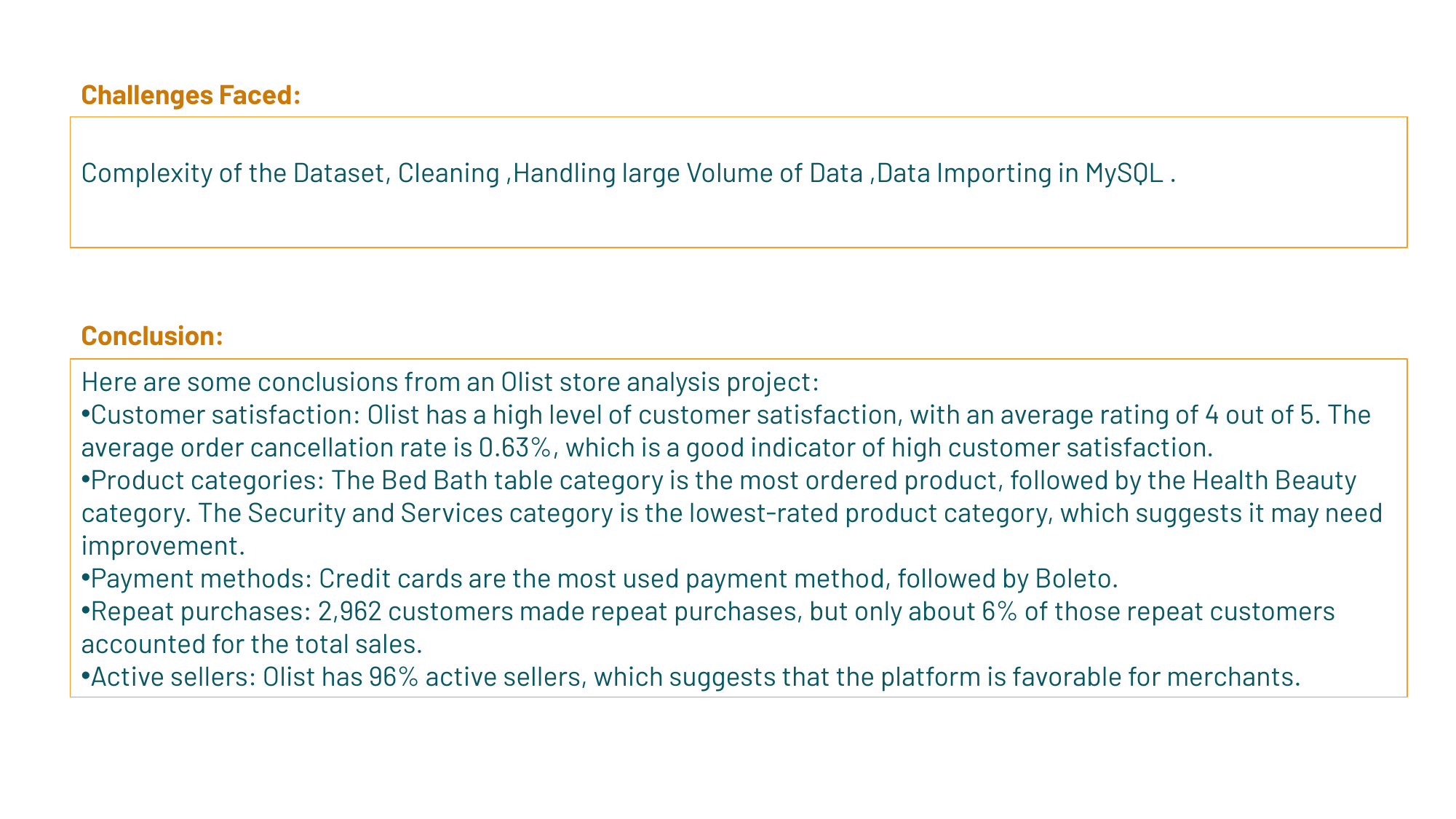

Challenges Faced:

Complexity of the Dataset, Cleaning ,Handling large Volume of Data ,Data Importing in MySQL .

Conclusion:
Here are some conclusions from an Olist store analysis project:
Customer satisfaction: Olist has a high level of customer satisfaction, with an average rating of 4 out of 5. The average order cancellation rate is 0.63%, which is a good indicator of high customer satisfaction.
Product categories: The Bed Bath table category is the most ordered product, followed by the Health Beauty category. The Security and Services category is the lowest-rated product category, which suggests it may need improvement.
Payment methods: Credit cards are the most used payment method, followed by Boleto.
Repeat purchases: 2,962 customers made repeat purchases, but only about 6% of those repeat customers accounted for the total sales.
Active sellers: Olist has 96% active sellers, which suggests that the platform is favorable for merchants.